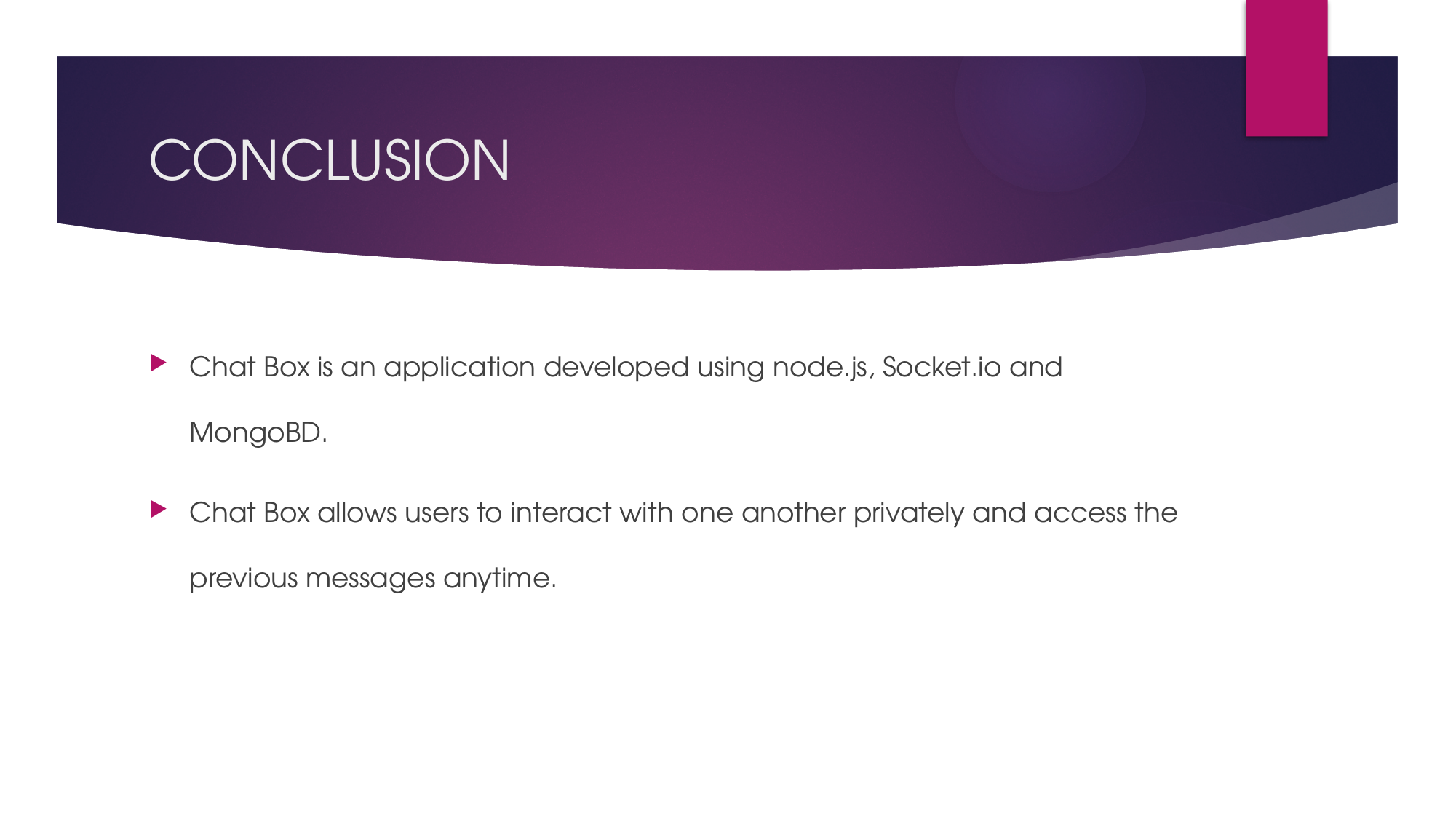

# CONCLUSION
Chat Box is an application developed using node.js, Socket.io and MongoBD.
Chat Box allows users to interact with one another privately and access the previous messages anytime.